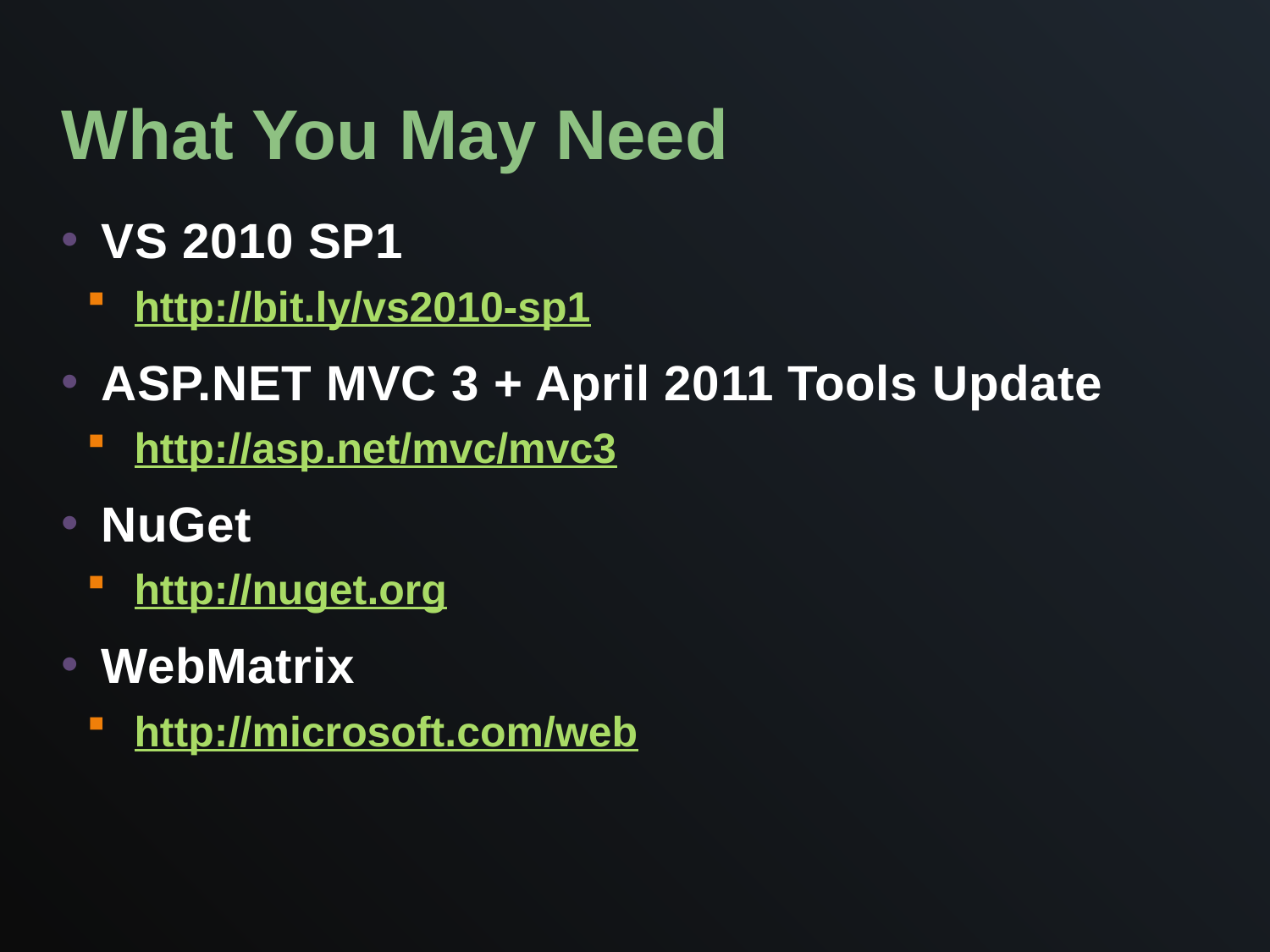

# What You May Need
VS 2010 SP1
http://bit.ly/vs2010-sp1
ASP.NET MVC 3 + April 2011 Tools Update
http://asp.net/mvc/mvc3
NuGet
http://nuget.org
WebMatrix
http://microsoft.com/web